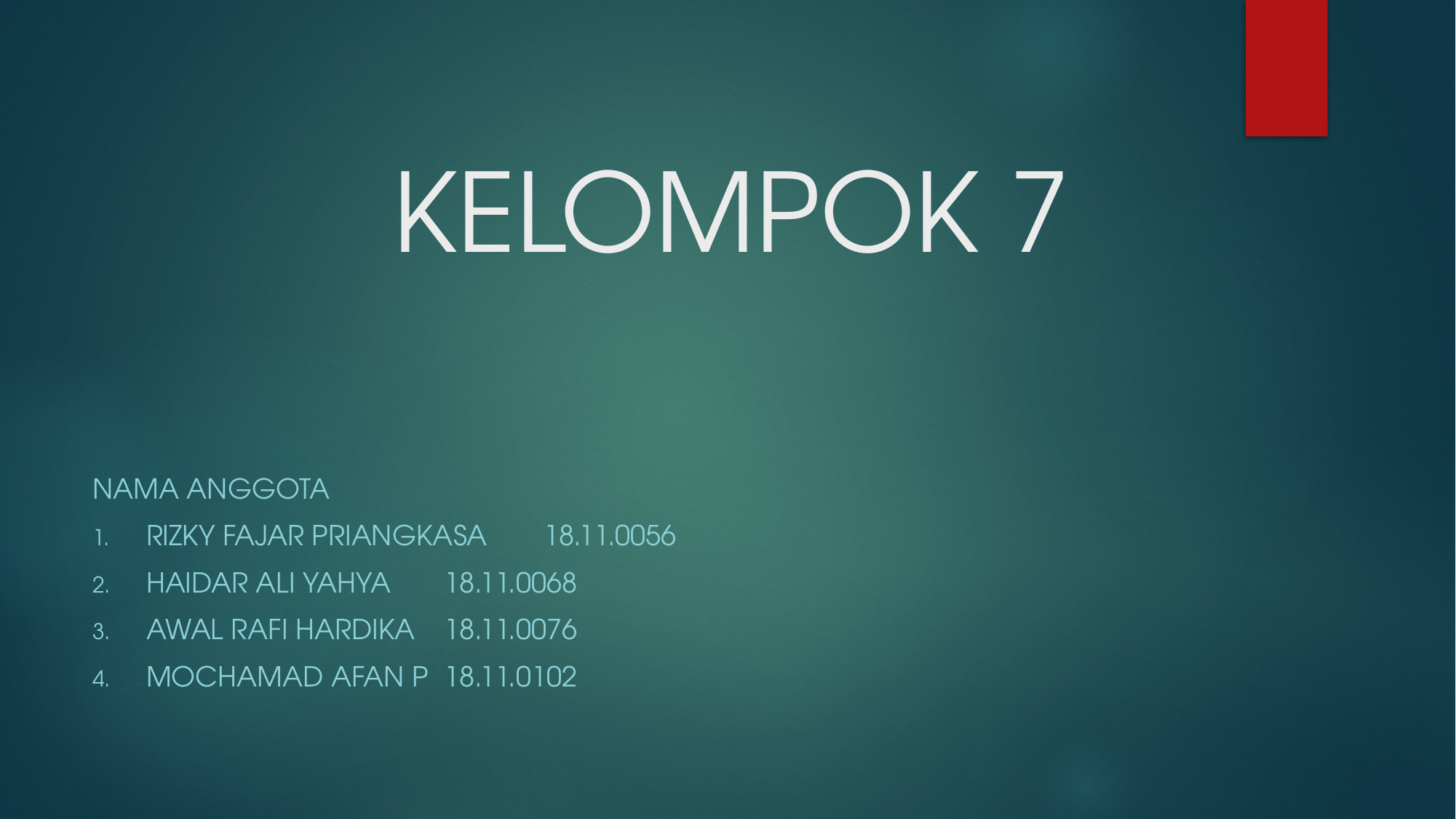

# KELOMPOK 7
NAMA ANGGOTA
Rizky Fajar Priangkasa	18.11.0056
Haidar Ali Yahya		18.11.0068
Awal Rafi Hardika		18.11.0076
Mochamad Afan P		18.11.0102